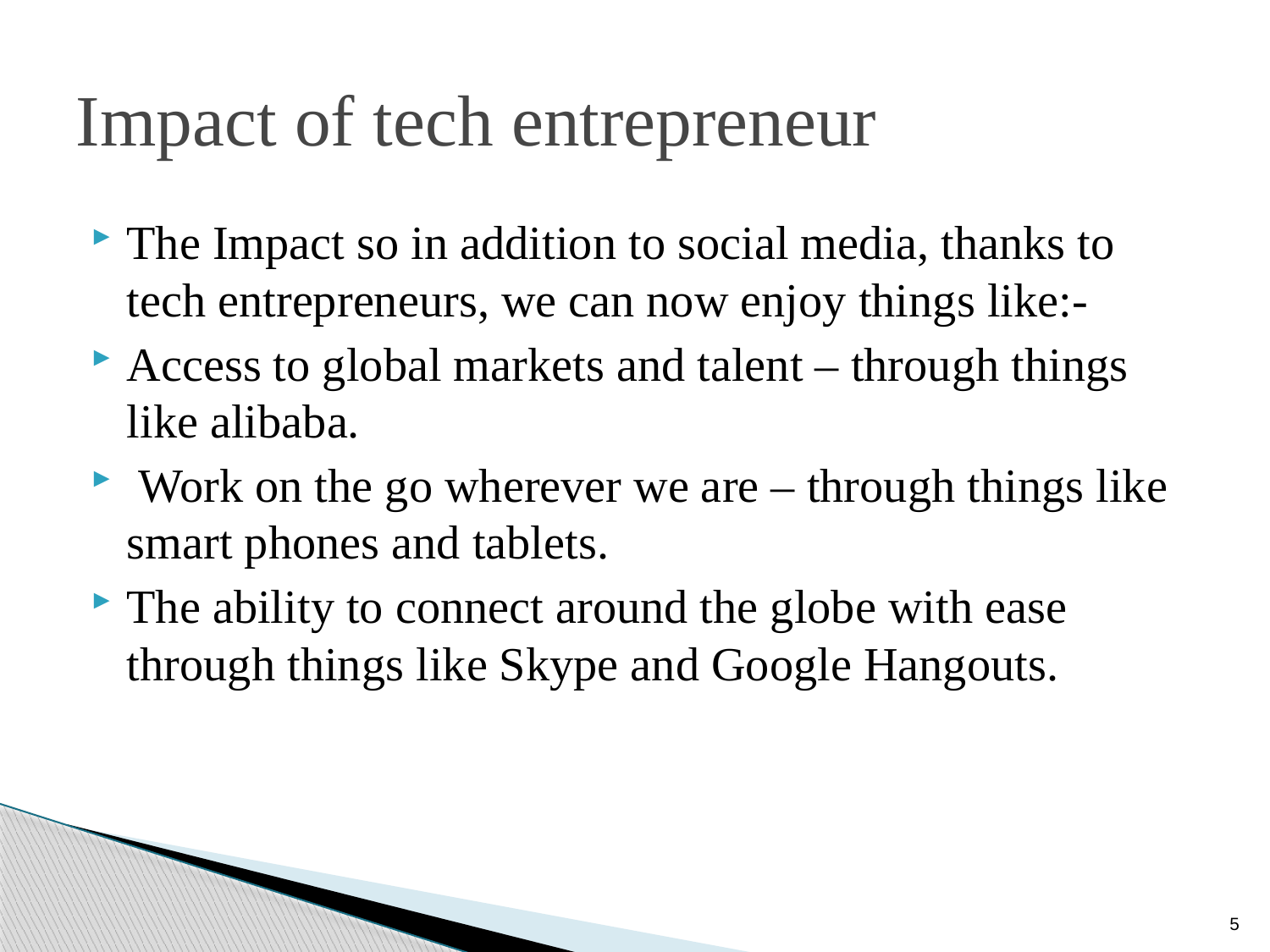

# Impact of tech entrepreneur
The Impact so in addition to social media, thanks to tech entrepreneurs, we can now enjoy things like:-
Access to global markets and talent – through things like alibaba.
 Work on the go wherever we are – through things like smart phones and tablets.
The ability to connect around the globe with ease through things like Skype and Google Hangouts.
5